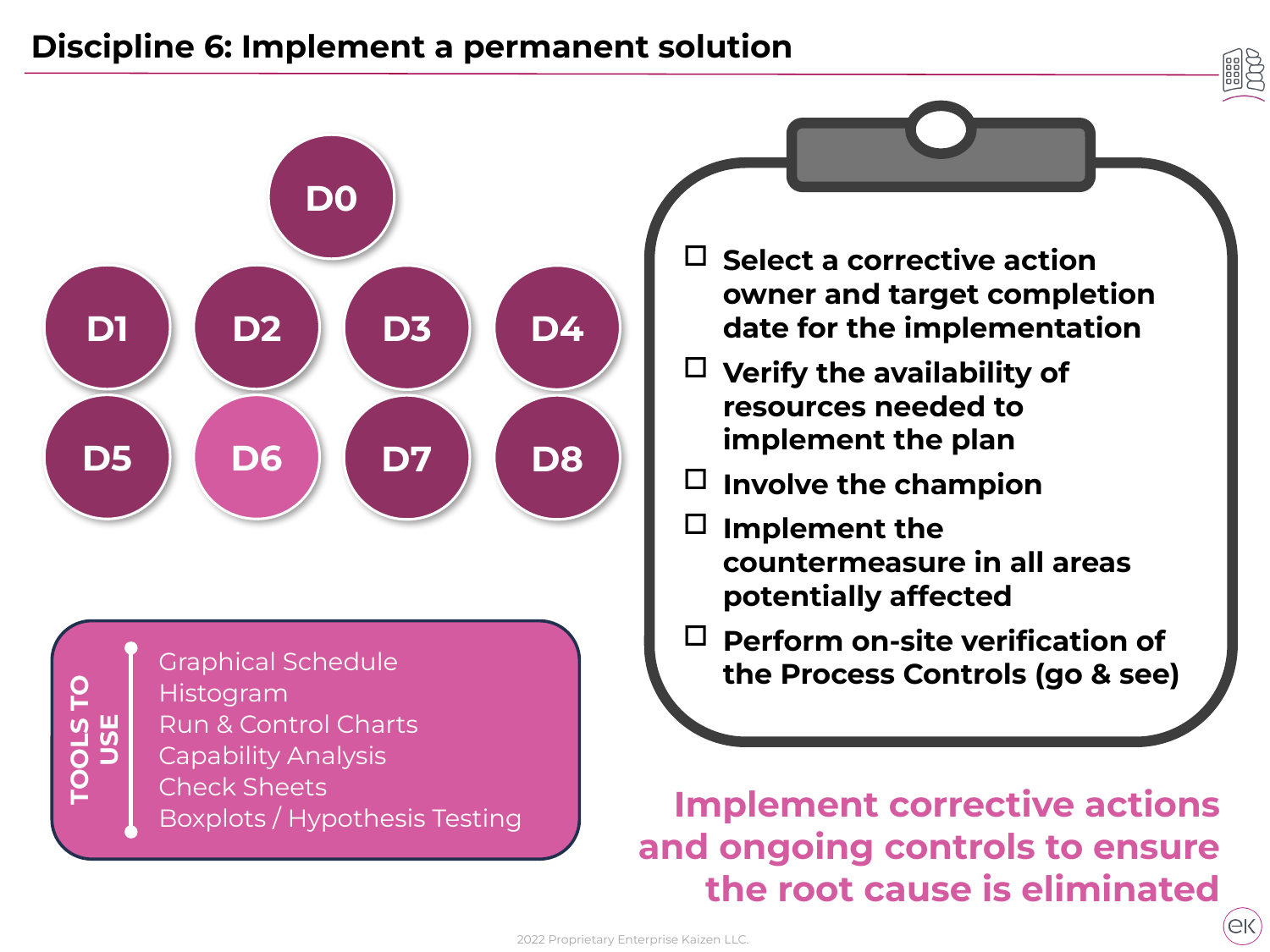

Discipline 6: Implement a permanent solution

D0
Select a corrective action owner and target completion date for the implementation
Verify the availability of resources needed to implement the plan
Involve the champion
Implement the countermeasure in all areas potentially affected
Perform on-site verification of the Process Controls (go & see)
D1
D2
D3
D4
D5
D6
D7
D8

Graphical Schedule
Histogram
Run & Control Charts
Capability Analysis
Check Sheets
Boxplots / Hypothesis Testing
TOOLS TO USE
Implement corrective actions and ongoing controls to ensure the root cause is eliminated